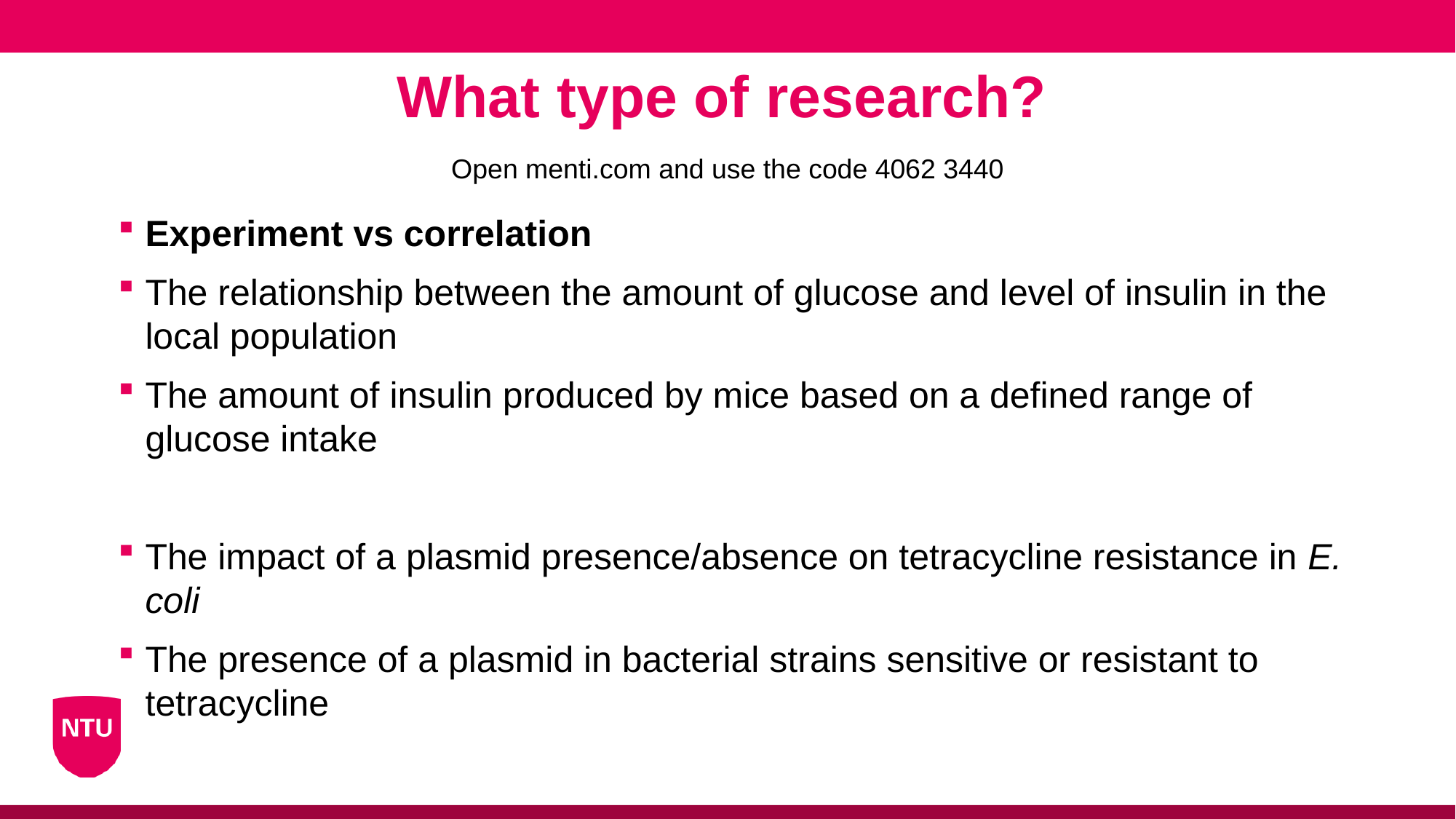

What type of research?

Experiment vs correlation
The relationship between the amount of glucose and level of insulin in the local population
The amount of insulin produced by mice based on a defined range of glucose intake

The impact of a plasmid presence/absence on tetracycline resistance in E. coli
The presence of a plasmid in bacterial strains sensitive or resistant to tetracycline

Open menti.com and use the code 4062 3440